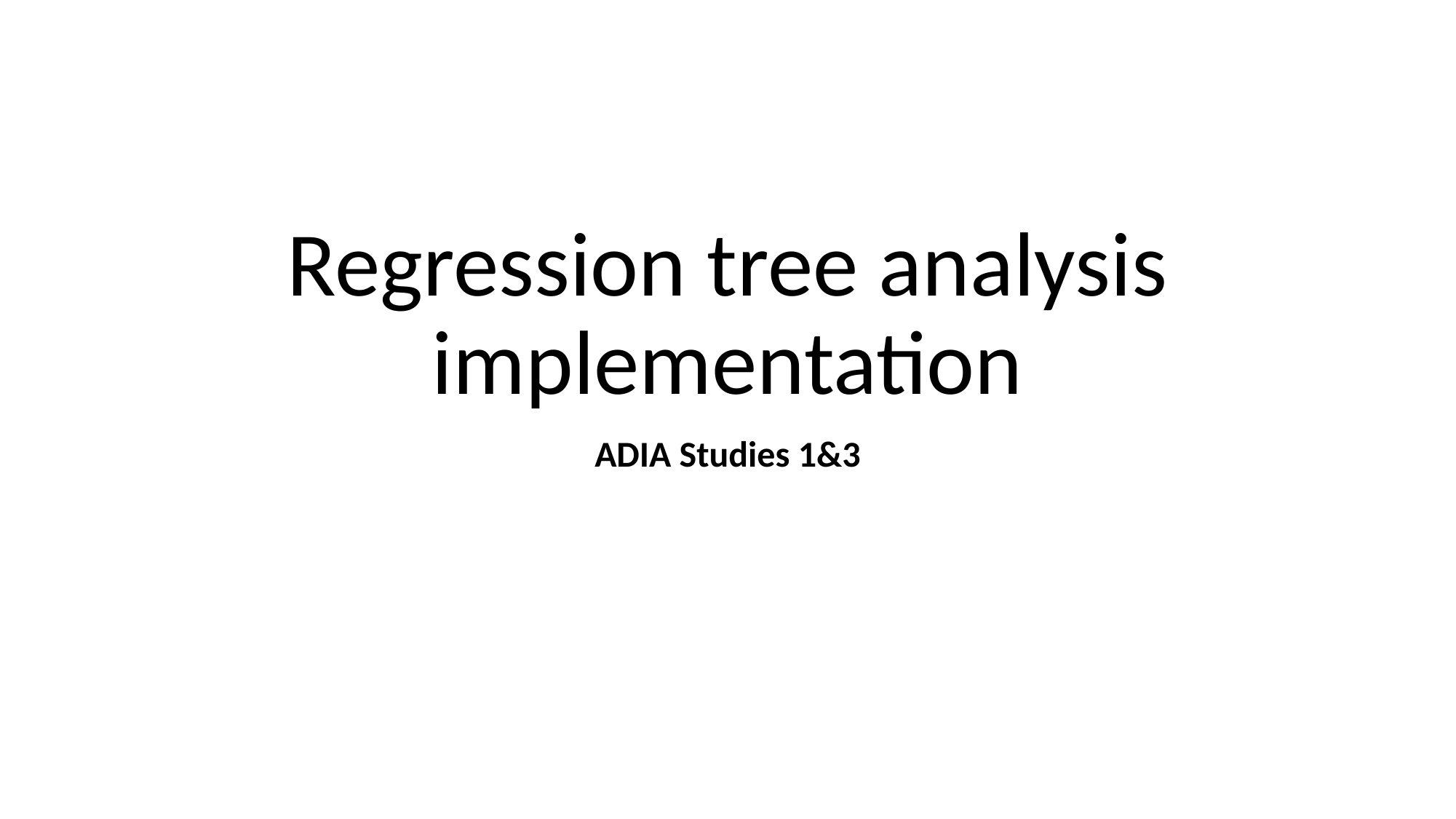

# Regression tree analysis implementation
ADIA Studies 1&3